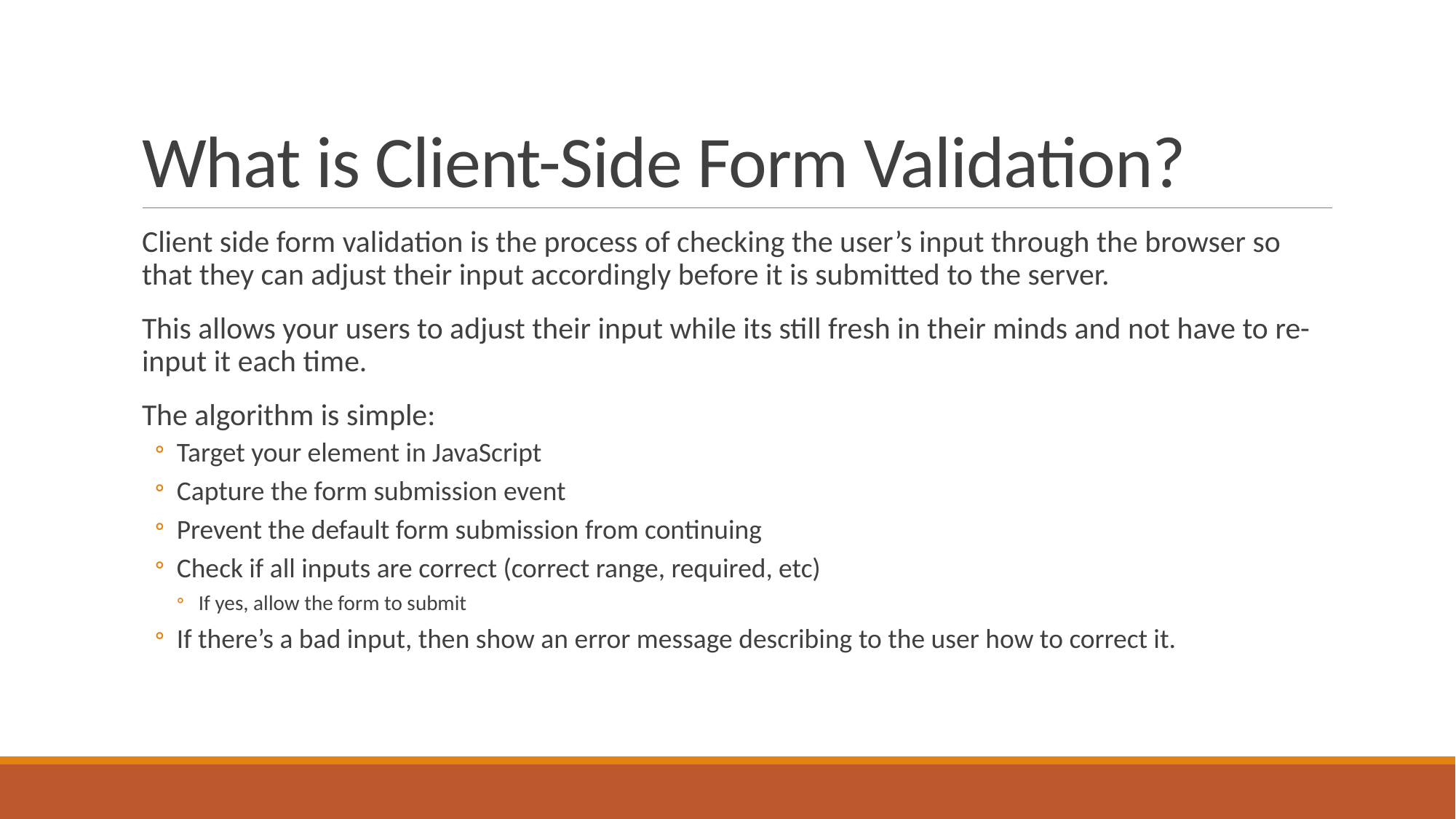

# What is Client-Side Form Validation?
Client side form validation is the process of checking the user’s input through the browser so that they can adjust their input accordingly before it is submitted to the server.
This allows your users to adjust their input while its still fresh in their minds and not have to re-input it each time.
The algorithm is simple:
Target your element in JavaScript
Capture the form submission event
Prevent the default form submission from continuing
Check if all inputs are correct (correct range, required, etc)
If yes, allow the form to submit
If there’s a bad input, then show an error message describing to the user how to correct it.